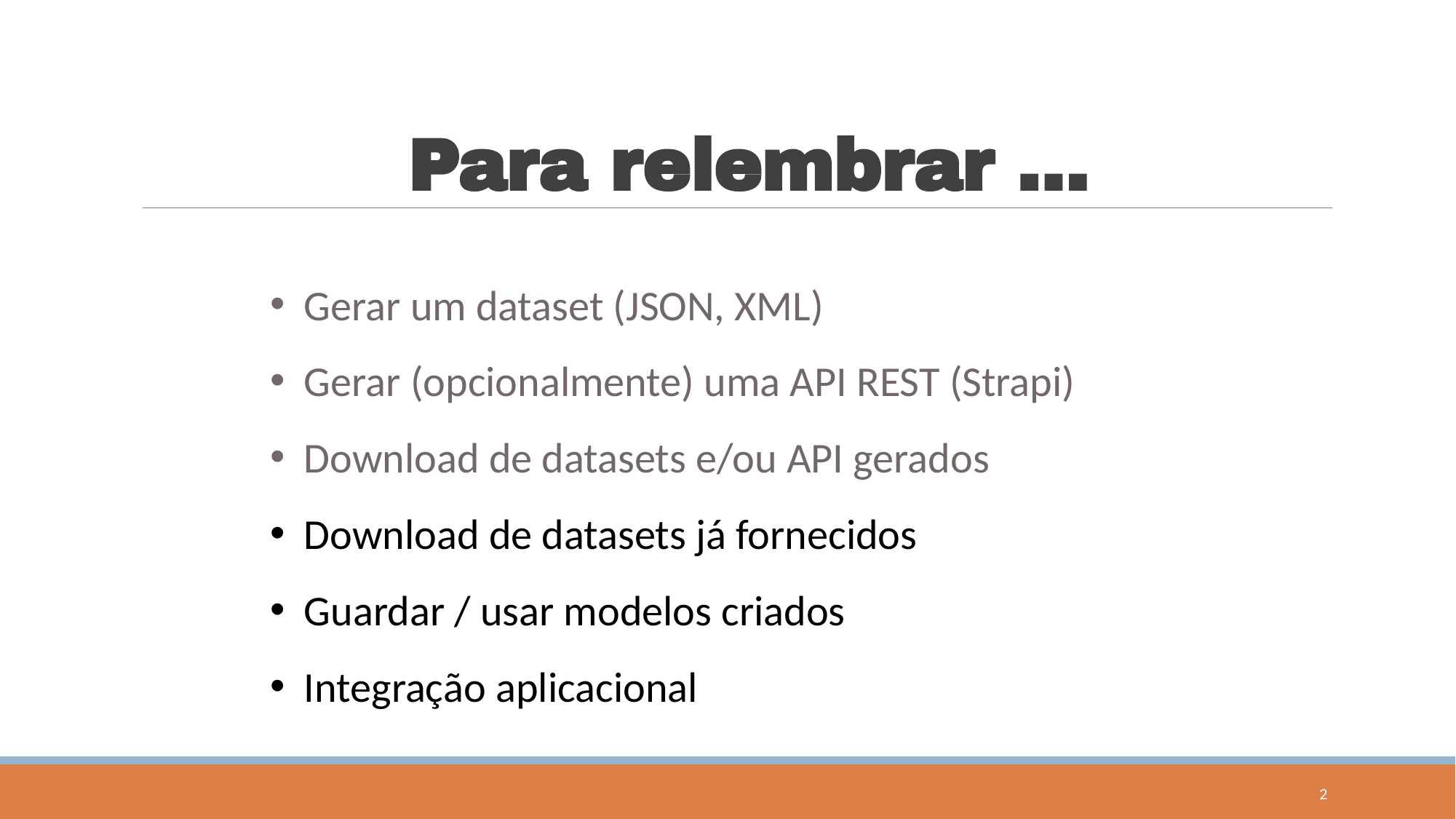

Para relembrar …
Gerar um dataset (JSON, XML)
Gerar (opcionalmente) uma API REST (Strapi)
Download de datasets e/ou API gerados
Download de datasets já fornecidos
Guardar / usar modelos criados
Integração aplicacional
2